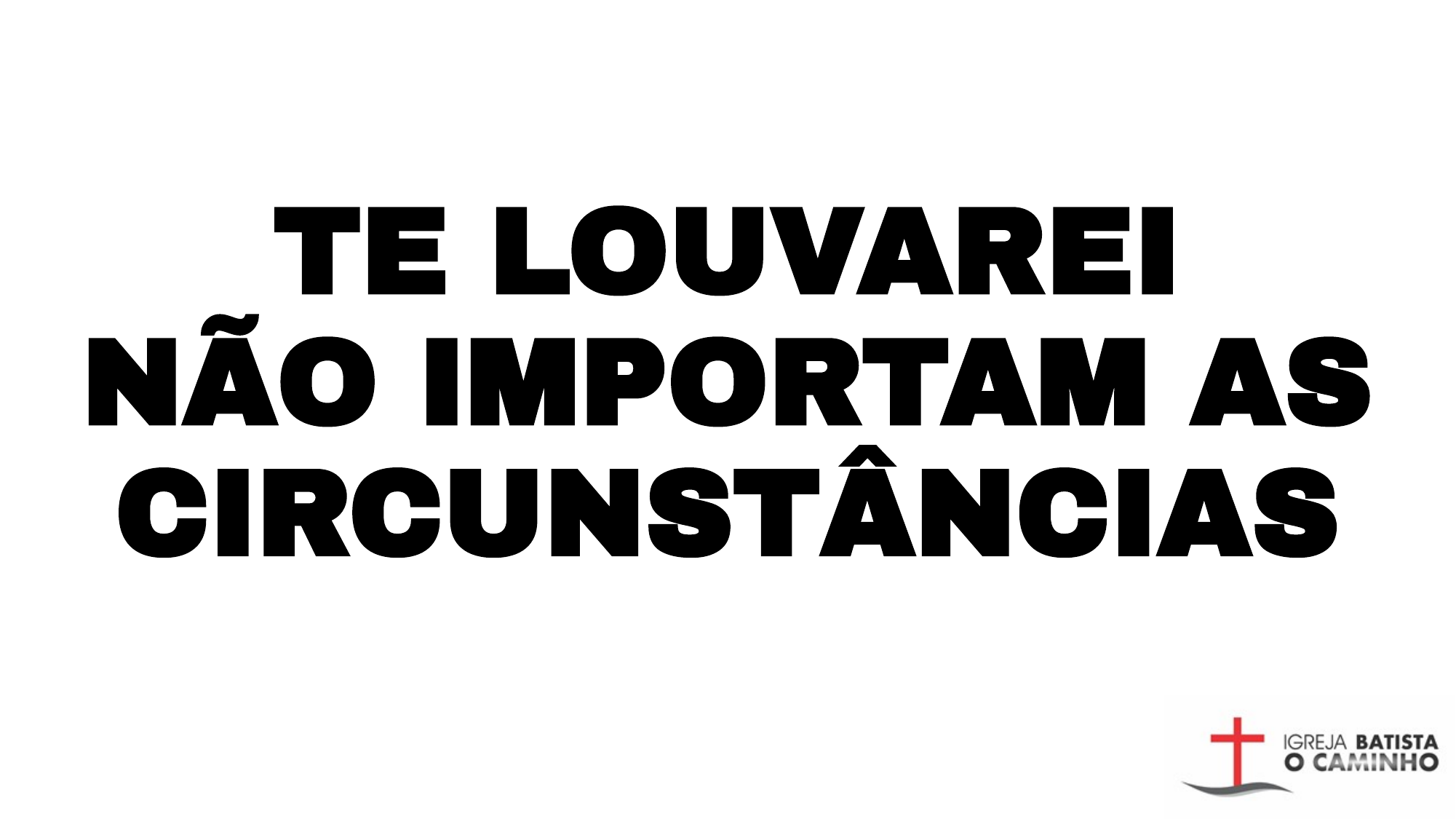

# Te louvarei Não importam as circunstâncias